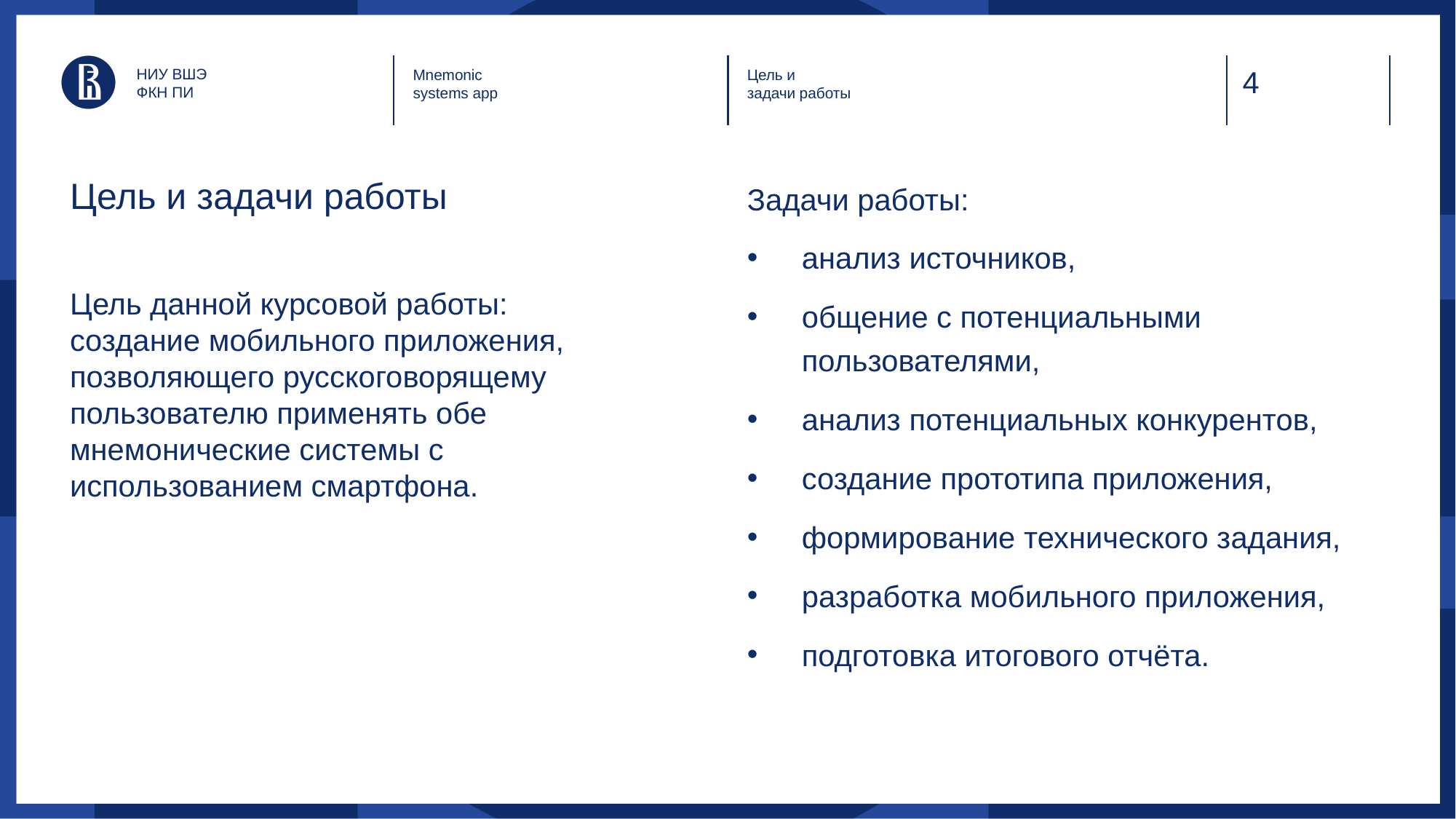

НИУ ВШЭ
ФКН ПИ
Mnemonic
systems app
Цель и
задачи работы
# Цель и задачи работы
Задачи работы:
анализ источников,
общение с потенциальными пользователями,
анализ потенциальных конкурентов,
создание прототипа приложения,
формирование технического задания,
разработка мобильного приложения,
подготовка итогового отчёта.
Цель данной курсовой работы:
создание мобильного приложения, позволяющего русскоговорящему пользователю применять обе мнемонические системы с использованием смартфона.